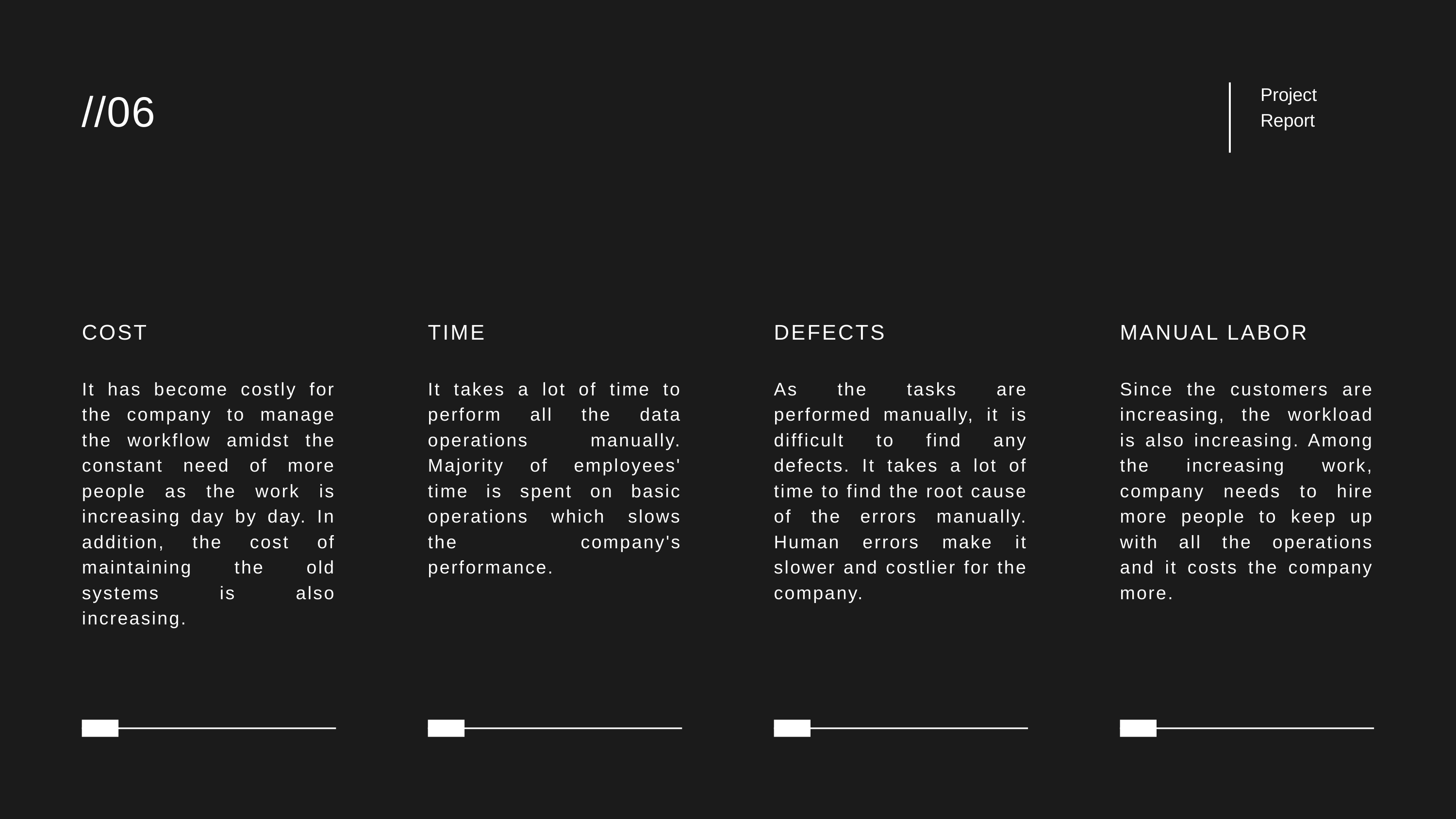

//06
Project Report

COST
It has become costly for the company to manage the workflow amidst the constant need of more people as the work is increasing day by day. In addition, the cost of maintaining the old systems is also increasing.
DEFECTS
As the tasks are performed manually, it is difficult to find any defects. It takes a lot of time to find the root cause of the errors manually. Human errors make it slower and costlier for the company.
MANUAL LABOR
Since the customers are increasing, the workload is also increasing. Among the increasing work, company needs to hire more people to keep up with all the operations and it costs the company more.
TIME
It takes a lot of time to perform all the data operations manually. Majority of employees' time is spent on basic operations which slows the company's performance.